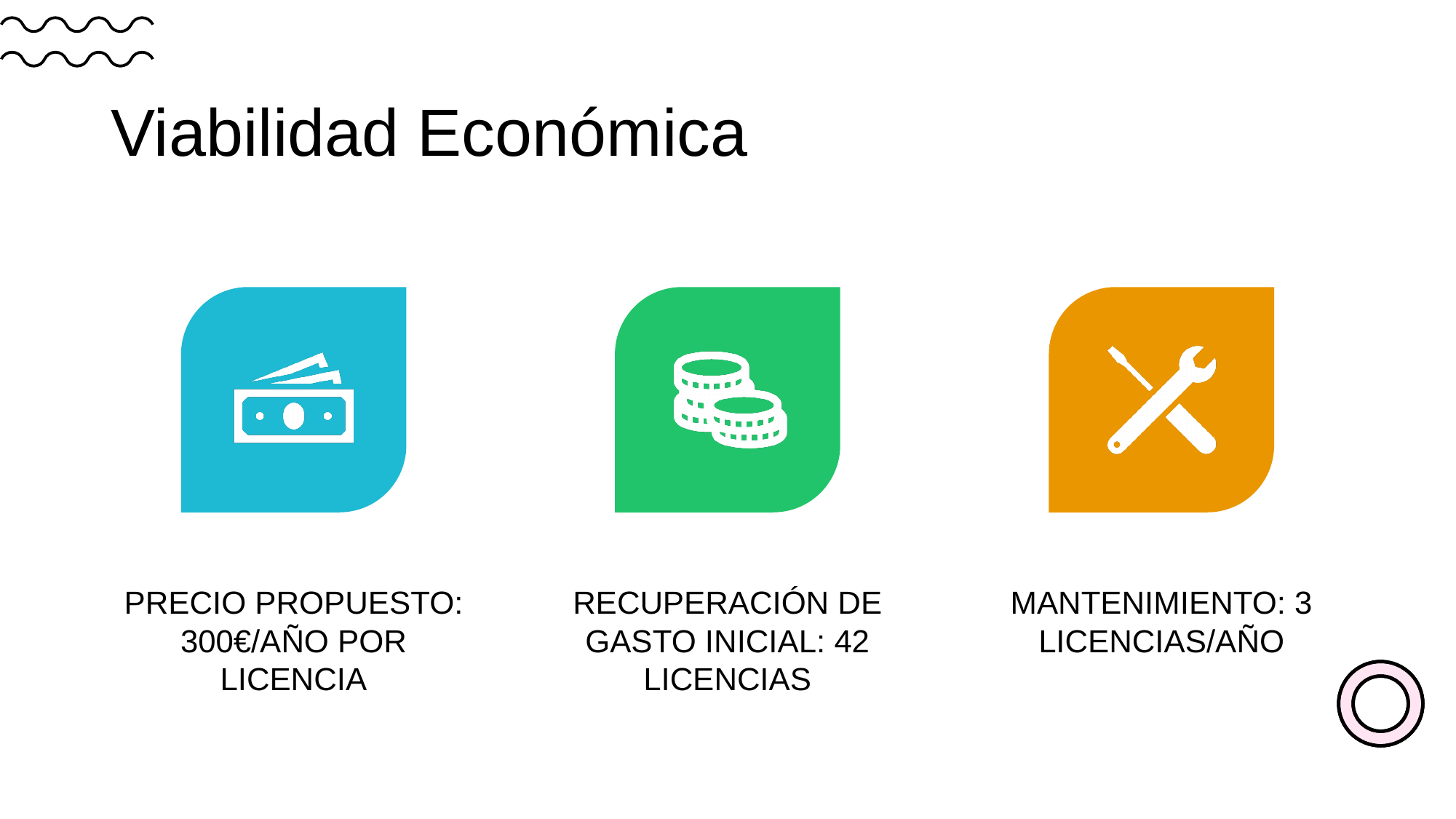

# Viabilidad Económica
Precio Propuesto: 300€/año por licencia
Recuperación de Gasto Inicial: 42 licencias
Mantenimiento: 3 licencias/año

11